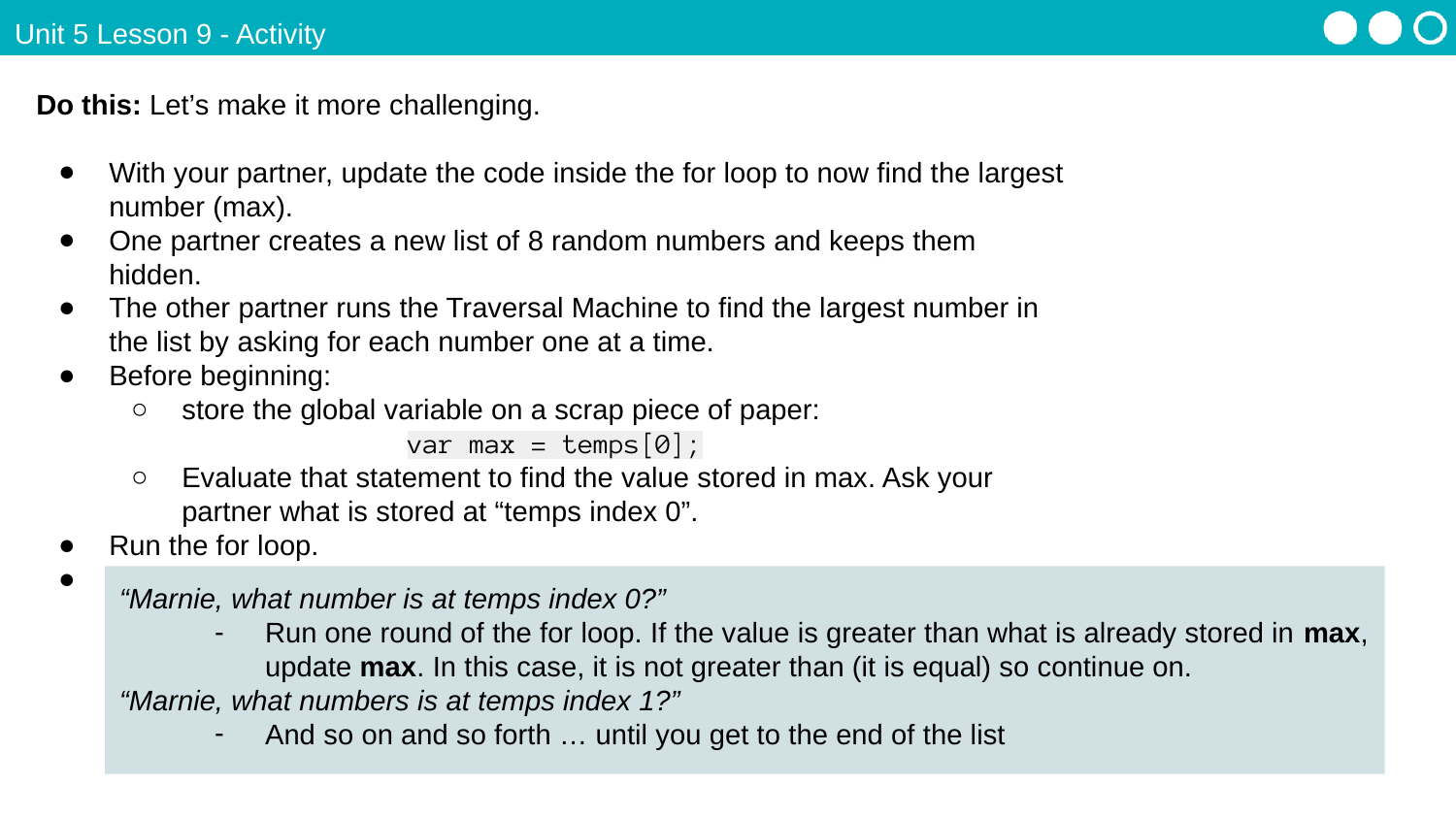

Unit 5 Lesson 9 - Activity
Do this: Let’s make it more challenging.

With your partner, update the code inside the for loop to now find the largest number (max).
One partner creates a new list of 8 random numbers and keeps them hidden.
The other partner runs the Traversal Machine to find the largest number in the list by asking for each number one at a time.
Before beginning:
store the global variable on a scrap piece of paper:
var max = temps[0];
Evaluate that statement to find the value stored in max. Ask your partner what is stored at “temps index 0”.
Run the for loop.
Check your answer at the end with your partner!
“Marnie, what number is at temps index 0?”
Run one round of the for loop. If the value is greater than what is already stored in max, update max. In this case, it is not greater than (it is equal) so continue on.
“Marnie, what numbers is at temps index 1?”
And so on and so forth … until you get to the end of the list